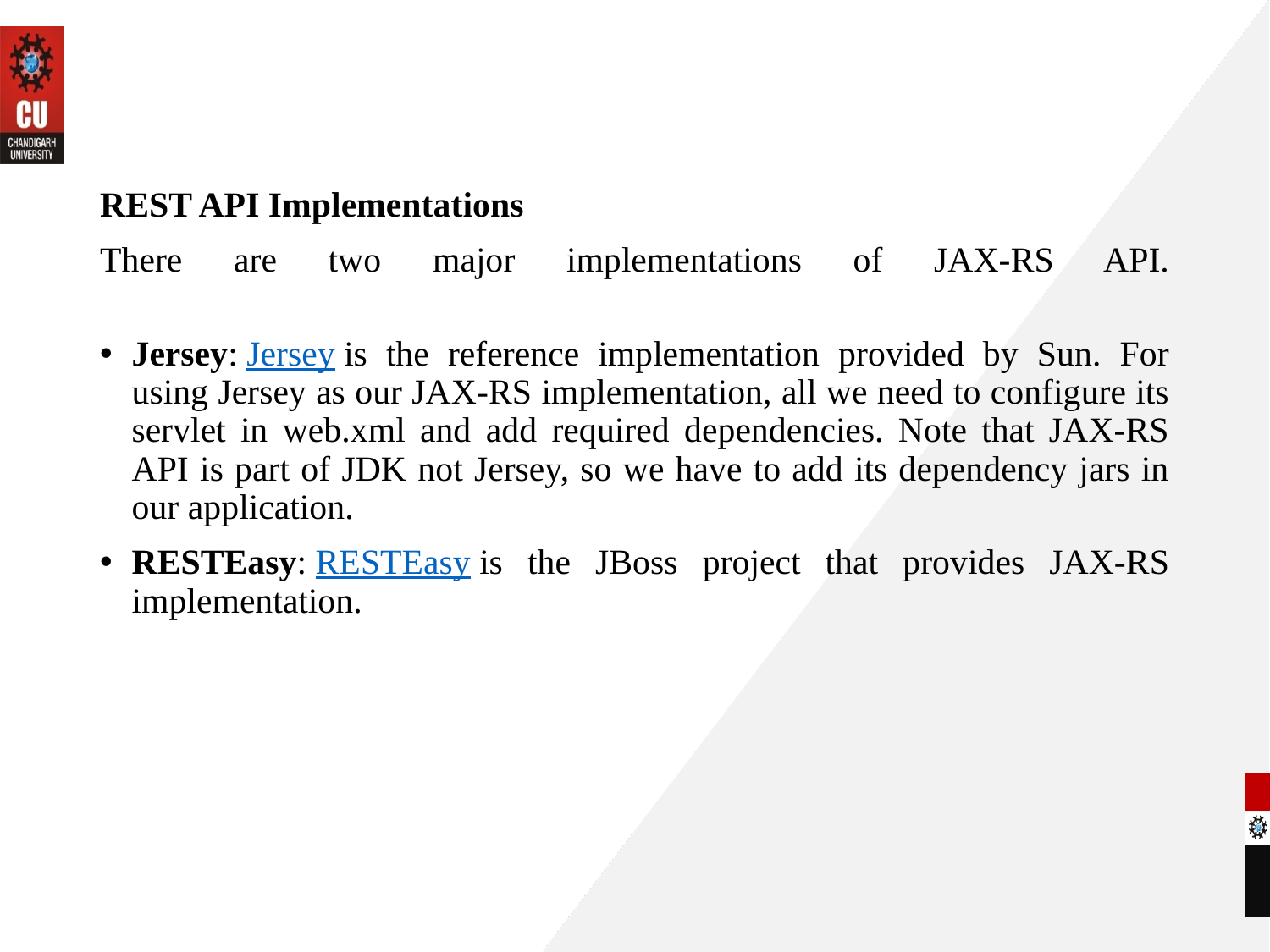

REST API Implementations
There are two major implementations of JAX-RS API.
Jersey: Jersey is the reference implementation provided by Sun. For using Jersey as our JAX-RS implementation, all we need to configure its servlet in web.xml and add required dependencies. Note that JAX-RS API is part of JDK not Jersey, so we have to add its dependency jars in our application.
RESTEasy: RESTEasy is the JBoss project that provides JAX-RS implementation.